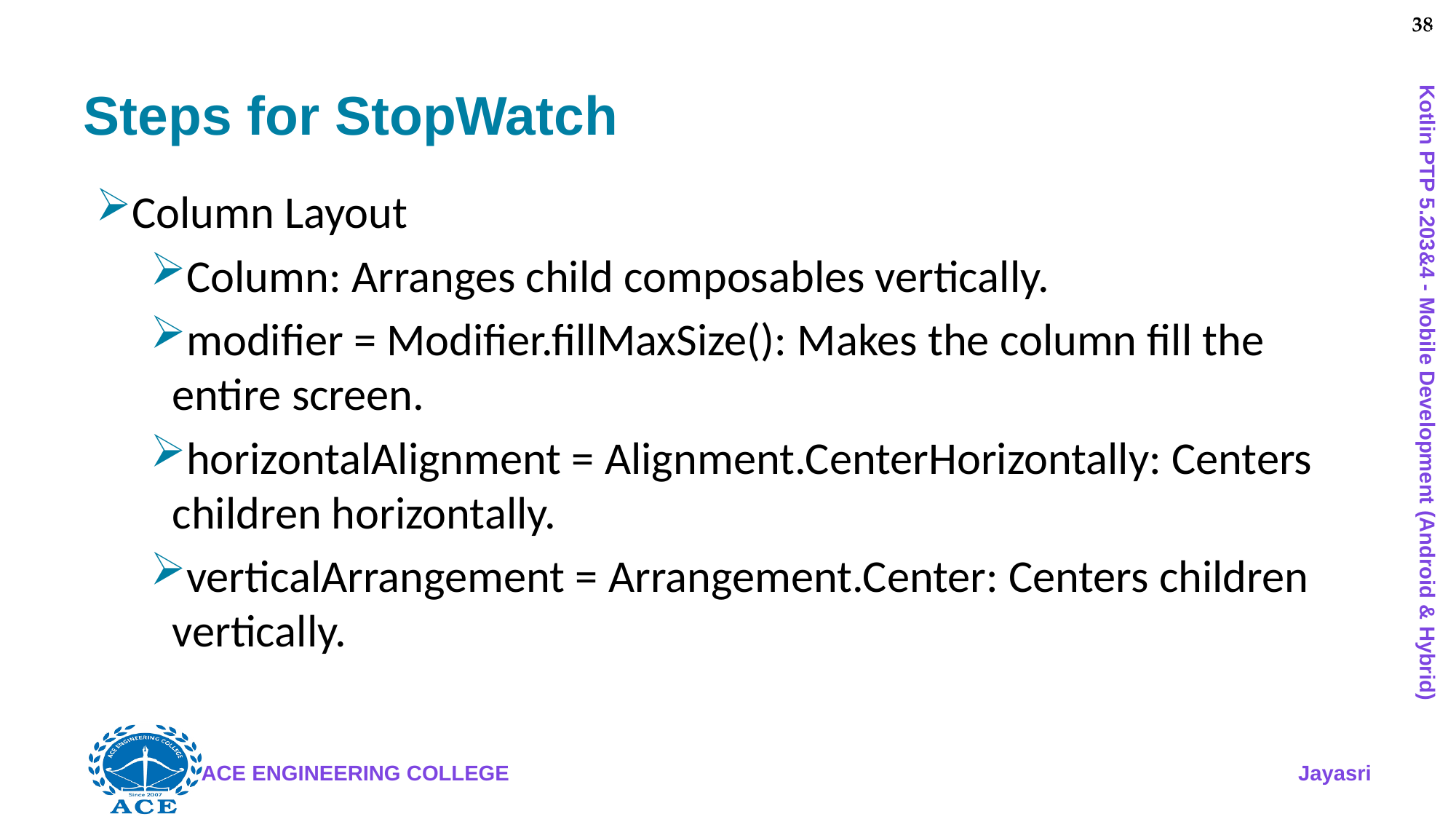

38
# Steps for StopWatch
Column Layout
Column: Arranges child composables vertically.
modifier = Modifier.fillMaxSize(): Makes the column fill the entire screen.
horizontalAlignment = Alignment.CenterHorizontally: Centers children horizontally.
verticalArrangement = Arrangement.Center: Centers children vertically.